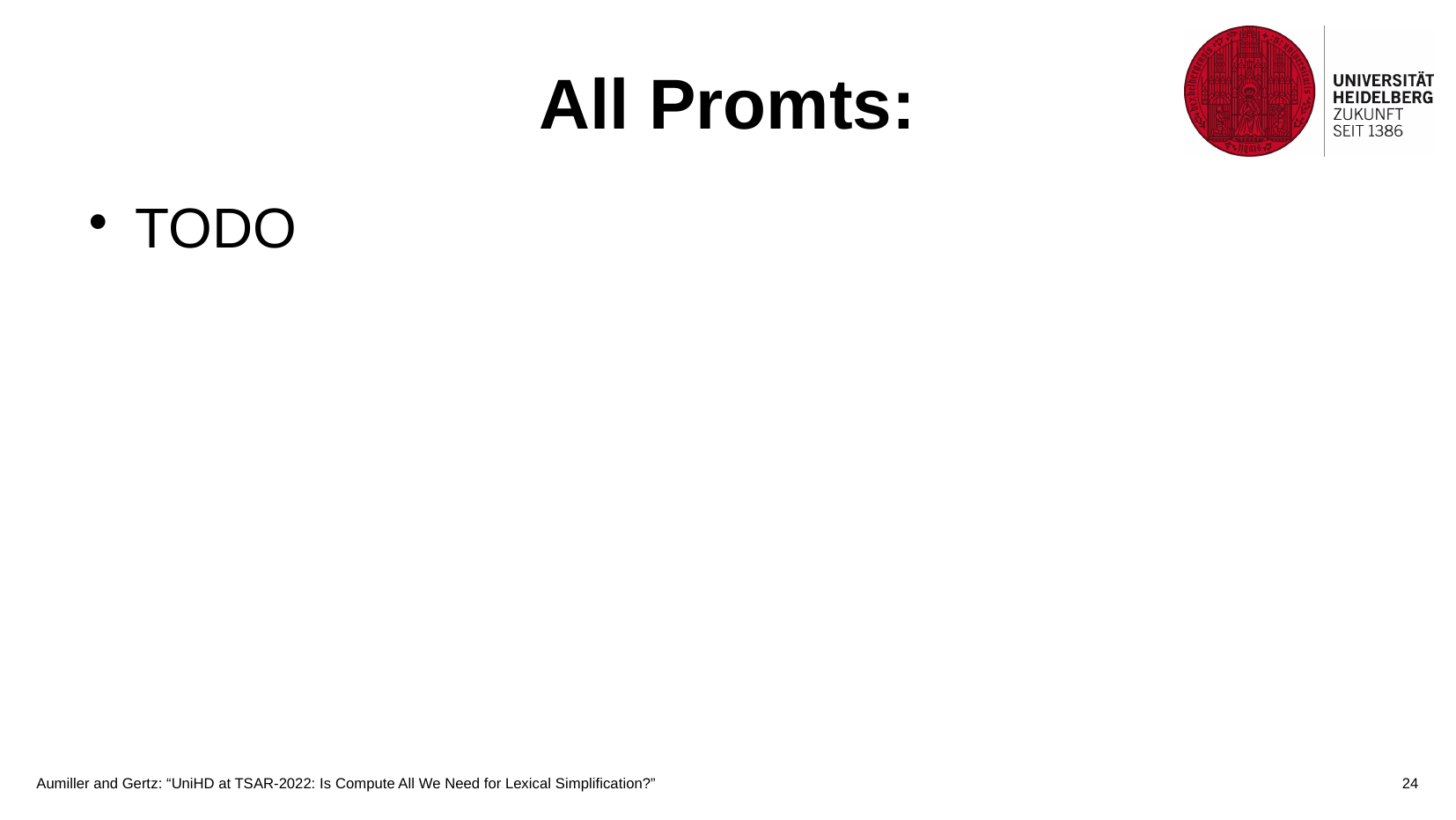

All Promts:
TODO
Aumiller and Gertz: “UniHD at TSAR-2022: Is Compute All We Need for Lexical Simplification?”
24